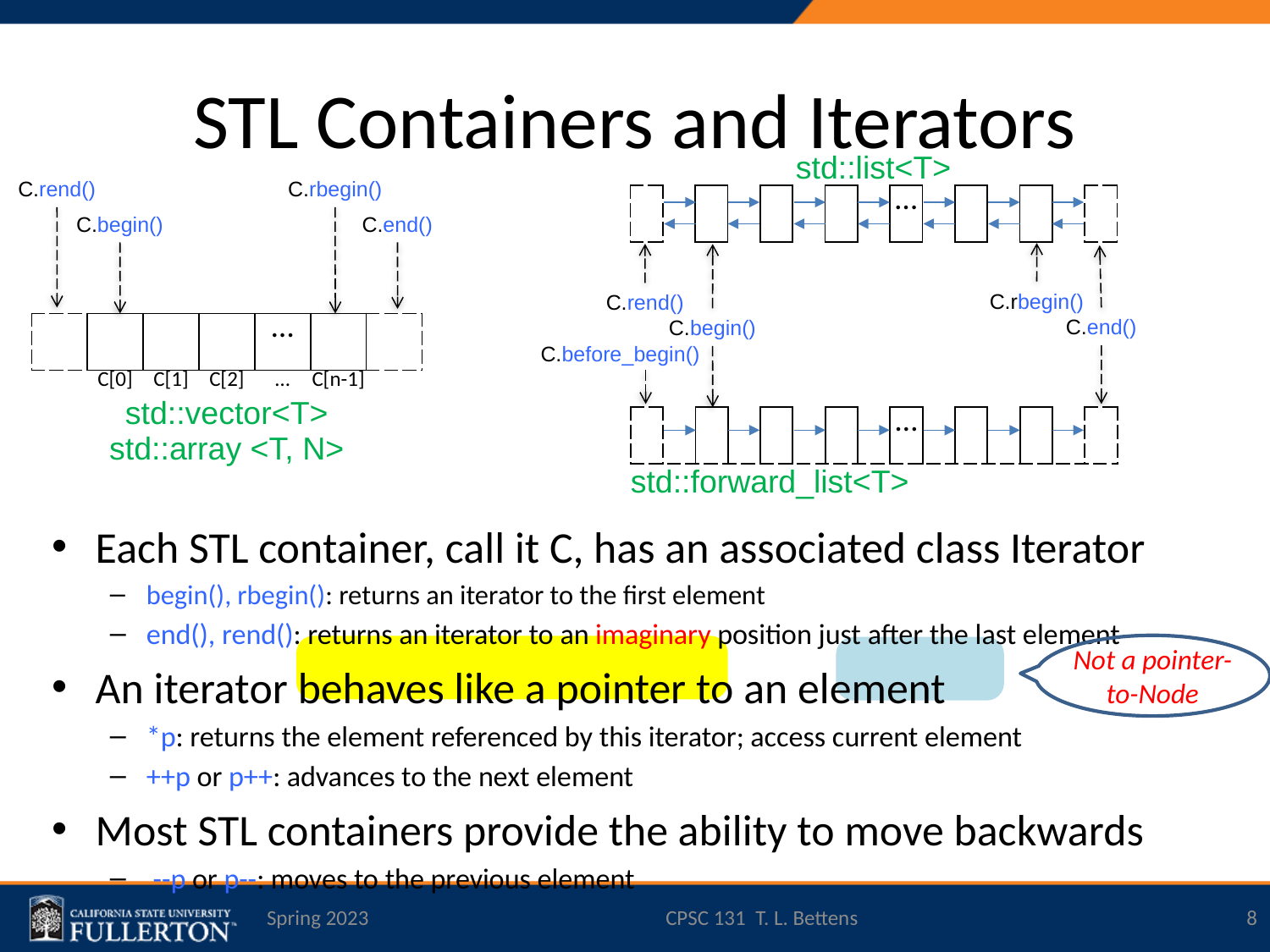

# STL Containers and Iterators
| std::list<T> |  |  |  |  |  |  |  |  |  |  |  |  |  |  |
| --- | --- | --- | --- | --- | --- | --- | --- | --- | --- | --- | --- | --- | --- | --- |
|  |  |  |  |  |  |  |  | … |  |  |  |  |  |  |
C.rend()
C.rbegin()
C.begin()
C.end()
C.rbegin()
C.rend()
C.end()
C.begin()
|  |  |  |  | … |  |  |
| --- | --- | --- | --- | --- | --- | --- |
|  | C[0] | C[1] | C[2] | … | C[n-1] |  |
| std::vector<T> std::array <T, N> |  |  |  |  |  |  |
C.before_begin()
|  |  |  |  |  |  |  |  | … |  |  |  |  |  |  |
| --- | --- | --- | --- | --- | --- | --- | --- | --- | --- | --- | --- | --- | --- | --- |
| std::forward\_list<T> |  |  |  |  |  |  |  |  |  |  |  |  |  |  |
Each STL container, call it C, has an associated class Iterator
begin(), rbegin(): returns an iterator to the first element
end(), rend(): returns an iterator to an imaginary position just after the last element
An iterator behaves like a pointer to an element
*p: returns the element referenced by this iterator; access current element
++p or p++: advances to the next element
Most STL containers provide the ability to move backwards
 --p or p--: moves to the previous element

Not a pointer-to-Node

Spring 2023
CPSC 131  T. L. Bettens
8